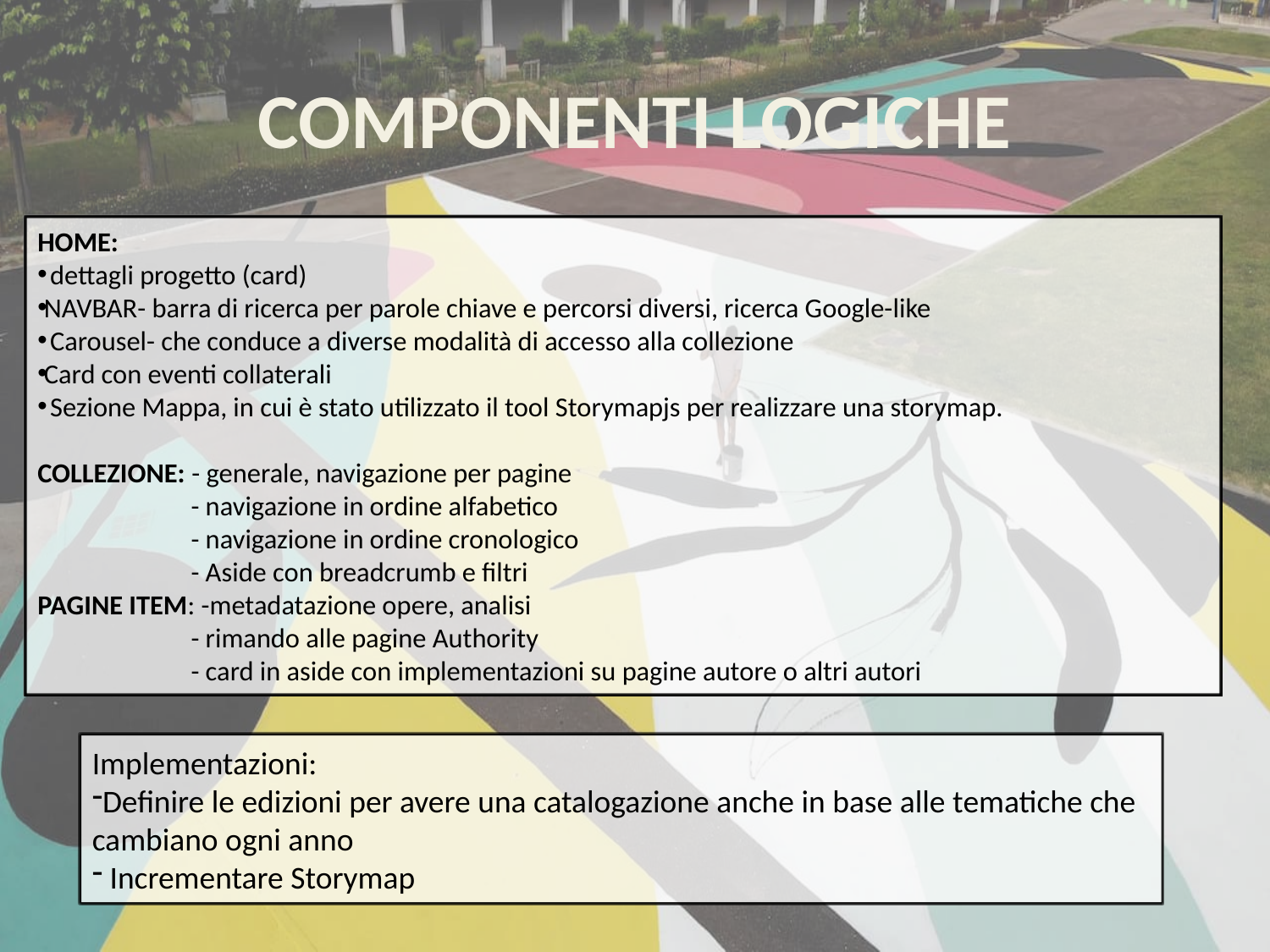

# COMPONENTI LOGICHE
HOME:
 dettagli progetto (card)
NAVBAR- barra di ricerca per parole chiave e percorsi diversi, ricerca Google-like
 Carousel- che conduce a diverse modalità di accesso alla collezione
Card con eventi collaterali
 Sezione Mappa, in cui è stato utilizzato il tool Storymapjs per realizzare una storymap.

COLLEZIONE: - generale, navigazione per pagine
                         - navigazione in ordine alfabetico
                         - navigazione in ordine cronologico
                         - Aside con breadcrumb e filtri
PAGINE ITEM: -metadatazione opere, analisi
                         - rimando alle pagine Authority
                         - card in aside con implementazioni su pagine autore o altri autori
Implementazioni:
Definire le edizioni per avere una catalogazione anche in base alle tematiche che cambiano ogni anno
 Incrementare Storymap